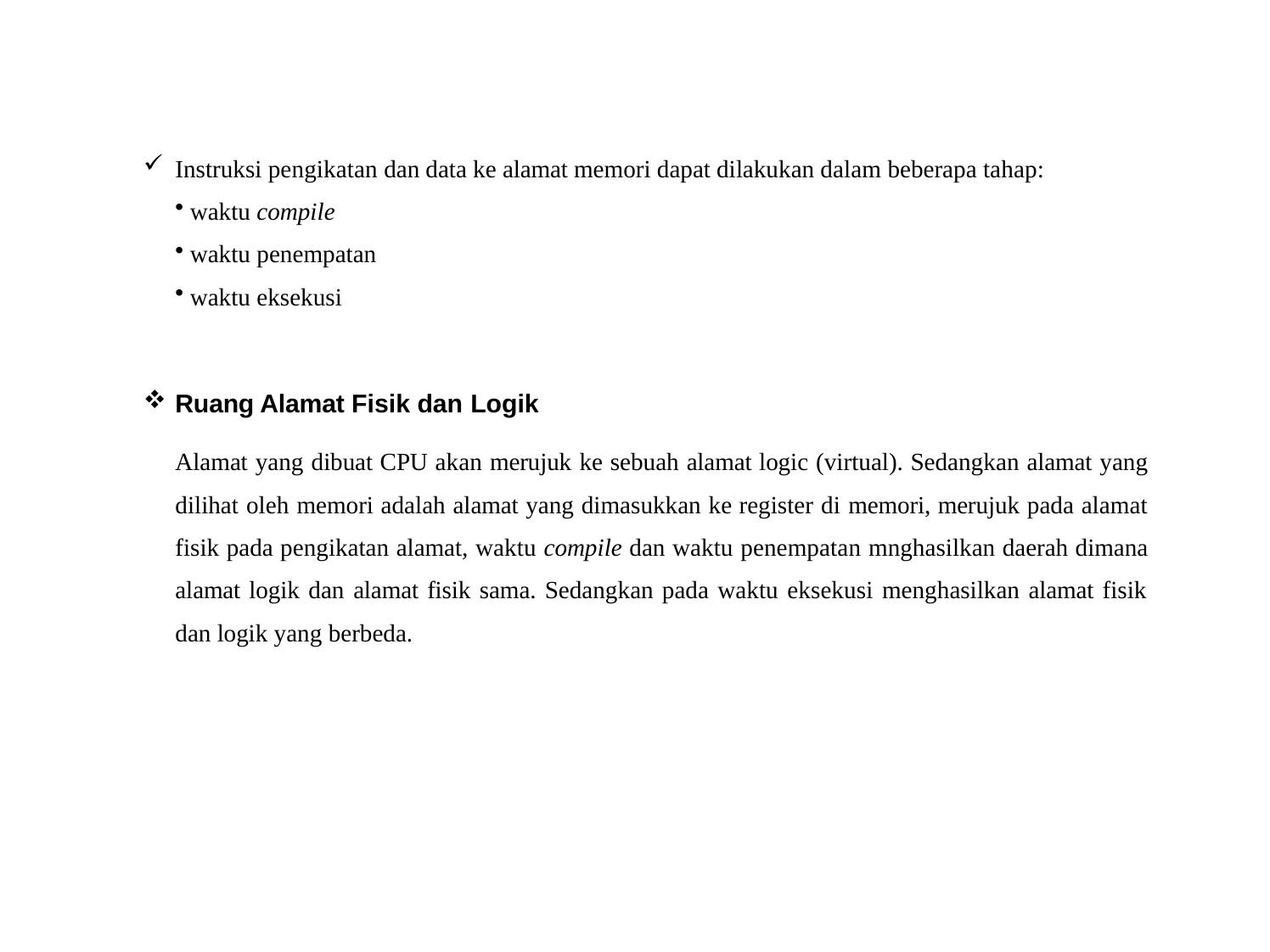

Instruksi pengikatan dan data ke alamat memori dapat dilakukan dalam beberapa tahap:
waktu compile
waktu penempatan
waktu eksekusi

Ruang Alamat Fisik dan Logik
Alamat yang dibuat CPU akan merujuk ke sebuah alamat logic (virtual). Sedangkan alamat yang  dilihat oleh memori adalah alamat yang dimasukkan ke register di memori, merujuk pada alamat  fisik pada pengikatan alamat, waktu compile dan waktu penempatan mnghasilkan daerah dimana  alamat logik dan alamat fisik sama. Sedangkan pada waktu eksekusi menghasilkan alamat fisik  dan logik yang berbeda.